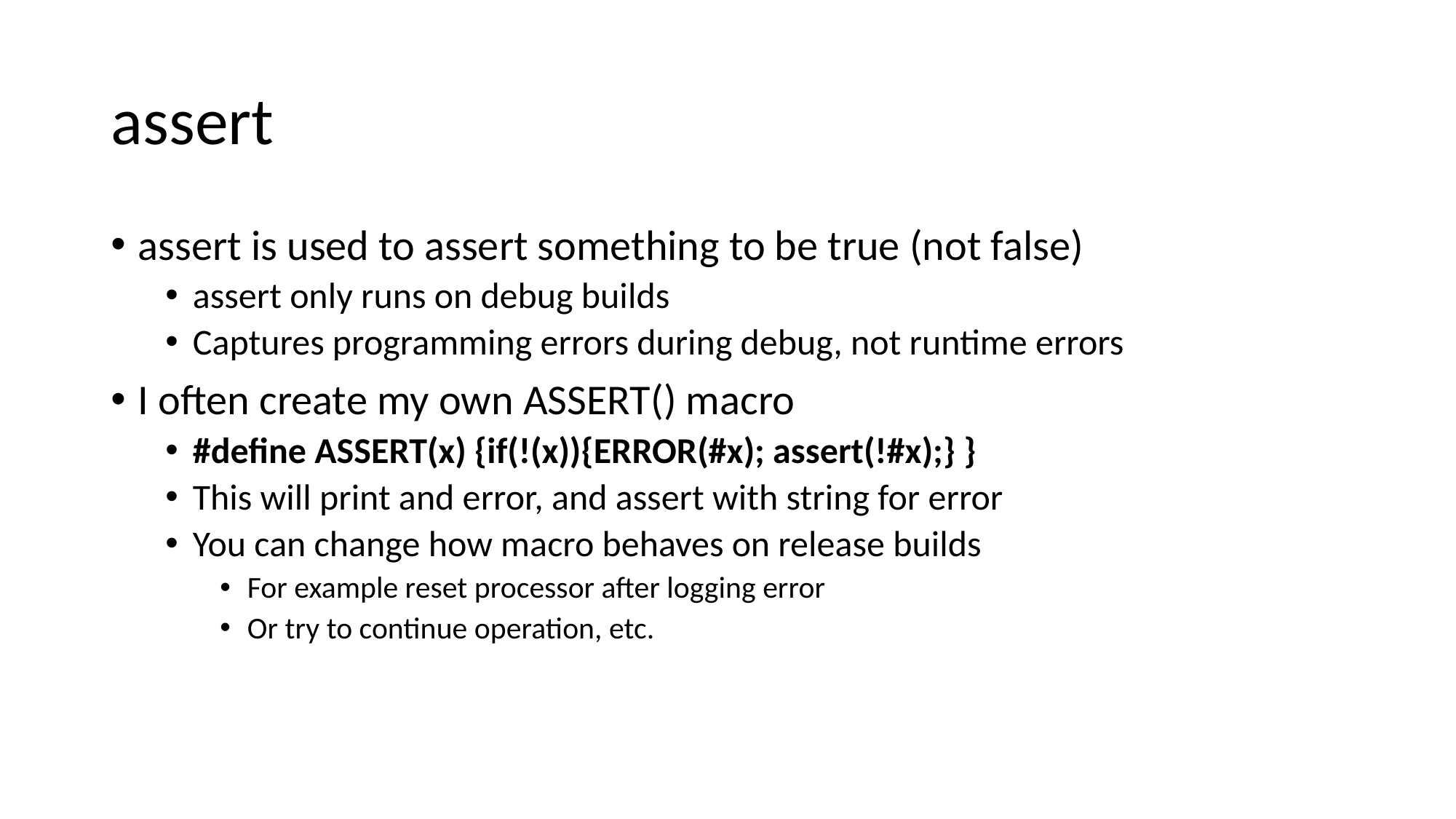

# assert
assert is used to assert something to be true (not false)
assert only runs on debug builds
Captures programming errors during debug, not runtime errors
I often create my own ASSERT() macro
#define ASSERT(x) {if(!(x)){ERROR(#x); assert(!#x);} }
This will print and error, and assert with string for error
You can change how macro behaves on release builds
For example reset processor after logging error
Or try to continue operation, etc.